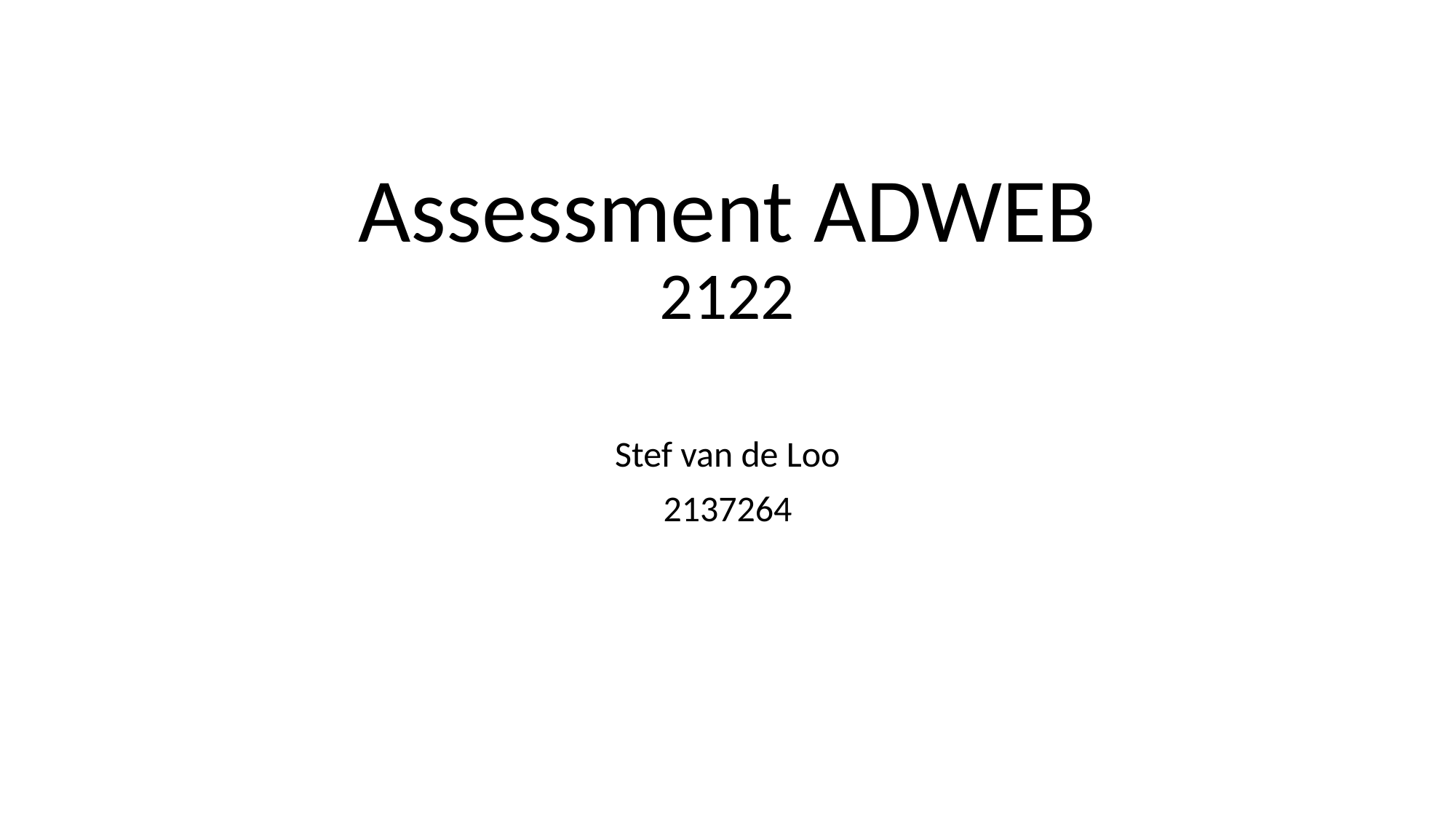

# Assessment ADWEB 2122
Stef van de Loo
2137264